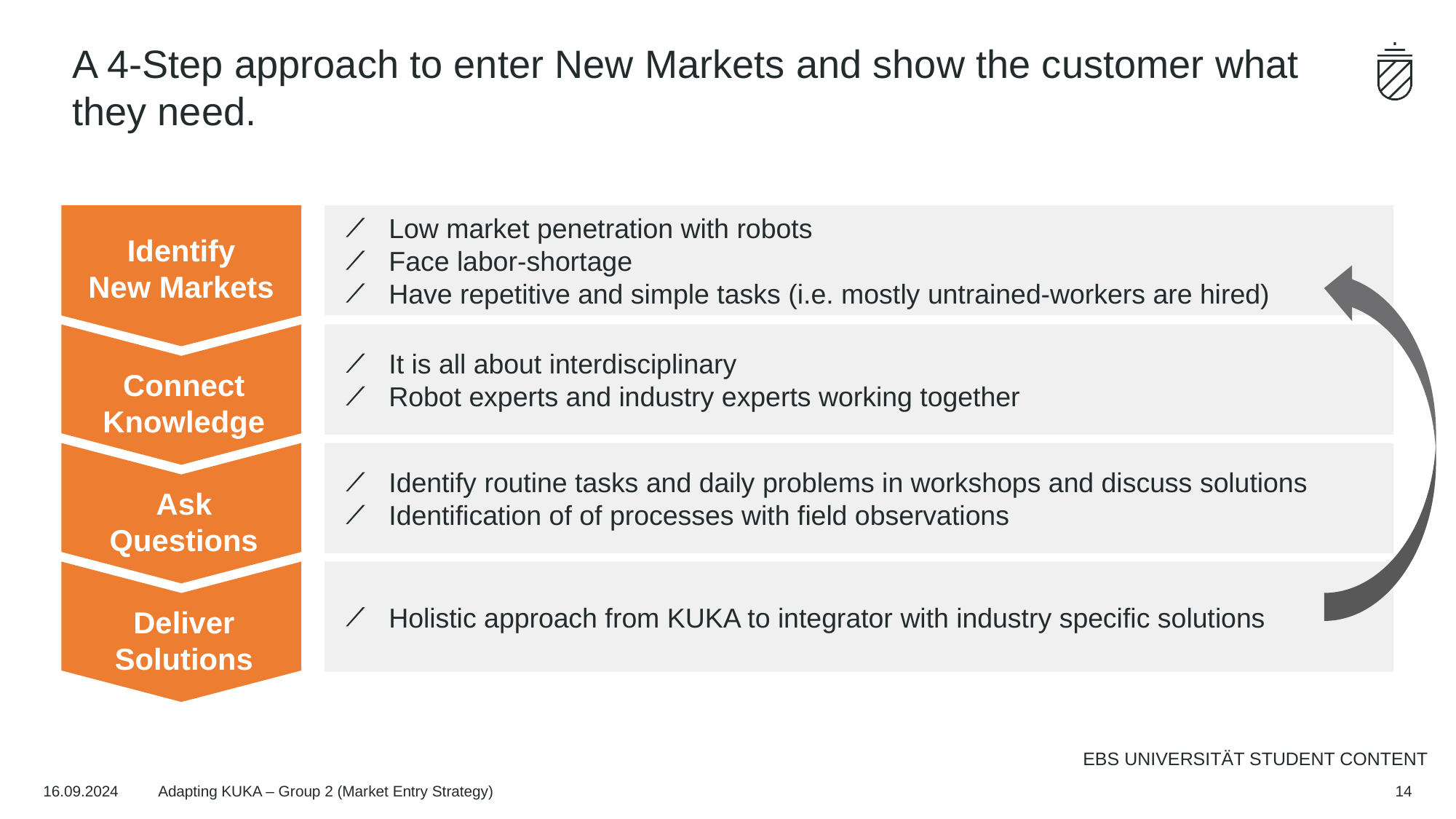

# A 4-Step approach to enter New Markets and show the customer what they need.
Identify
New Markets
Low market penetration with robots
Face labor-shortage
Have repetitive and simple tasks (i.e. mostly untrained-workers are hired)

Connect
Knowledge
It is all about interdisciplinary
Robot experts and industry experts working together
Ask
Questions
Identify routine tasks and daily problems in workshops and discuss solutions
Identification of of processes with field observations
Deliver
Solutions
Holistic approach from KUKA to integrator with industry specific solutions

16.09.2024
Adapting KUKA – Group 2 (Market Entry Strategy)
14